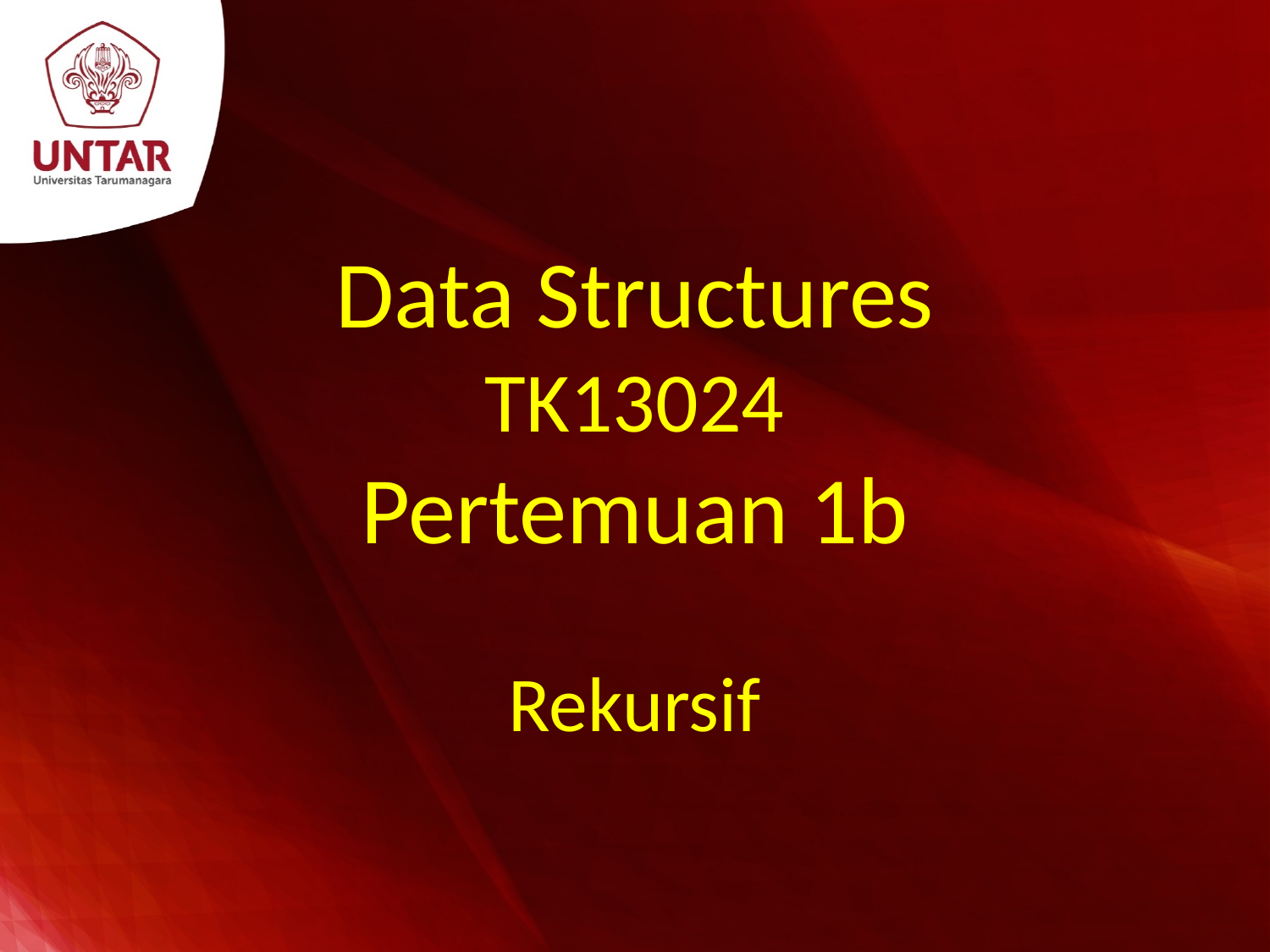

# Data Structures TK13024 Pertemuan 1b

Rekursif